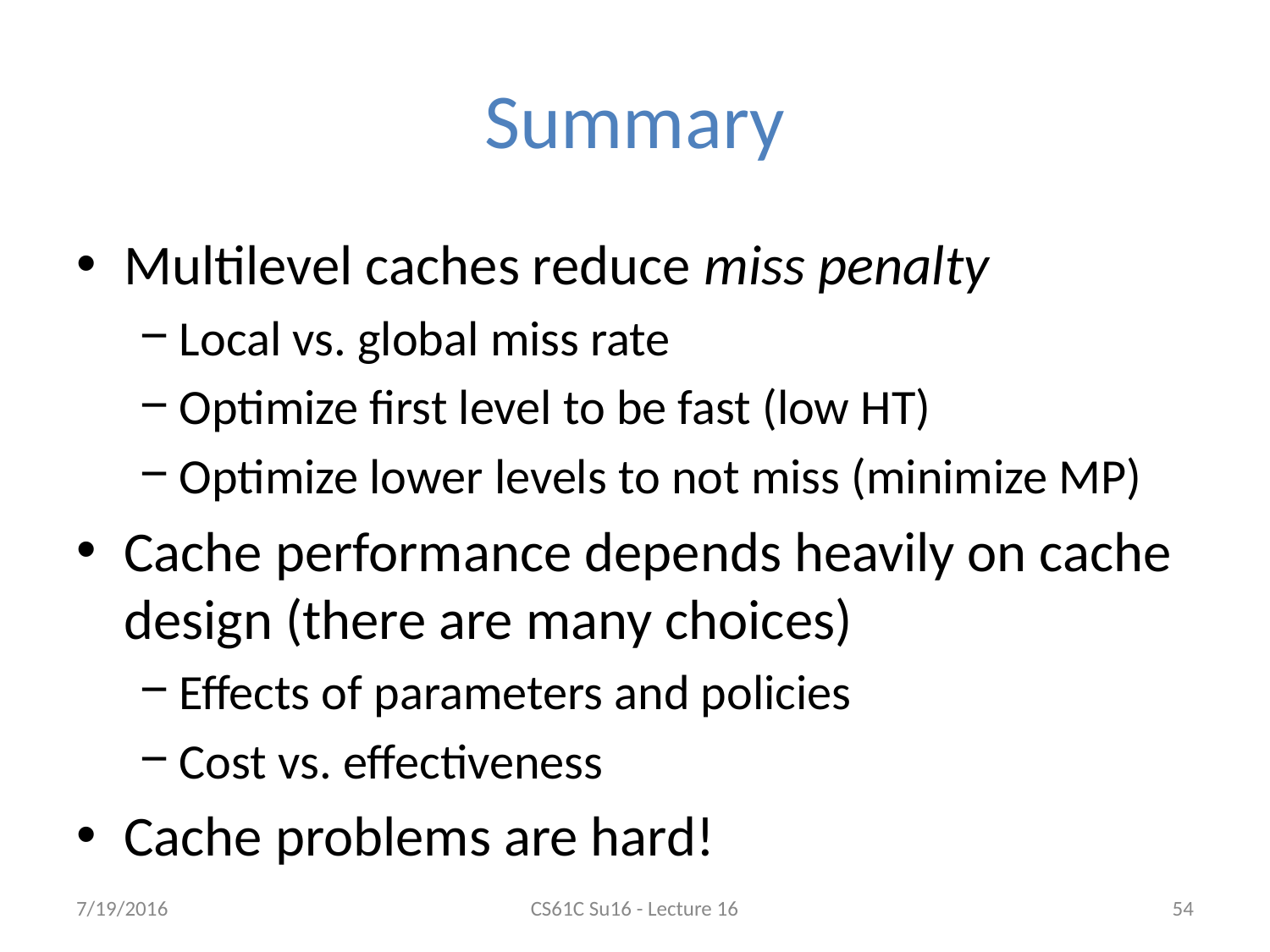

# Summary
Multilevel caches reduce miss penalty
Local vs. global miss rate
Optimize first level to be fast (low HT)
Optimize lower levels to not miss (minimize MP)
Cache performance depends heavily on cache design (there are many choices)
Effects of parameters and policies
Cost vs. effectiveness
Cache problems are hard!

7/19/2016
CS61C Su16 - Lecture 16
54